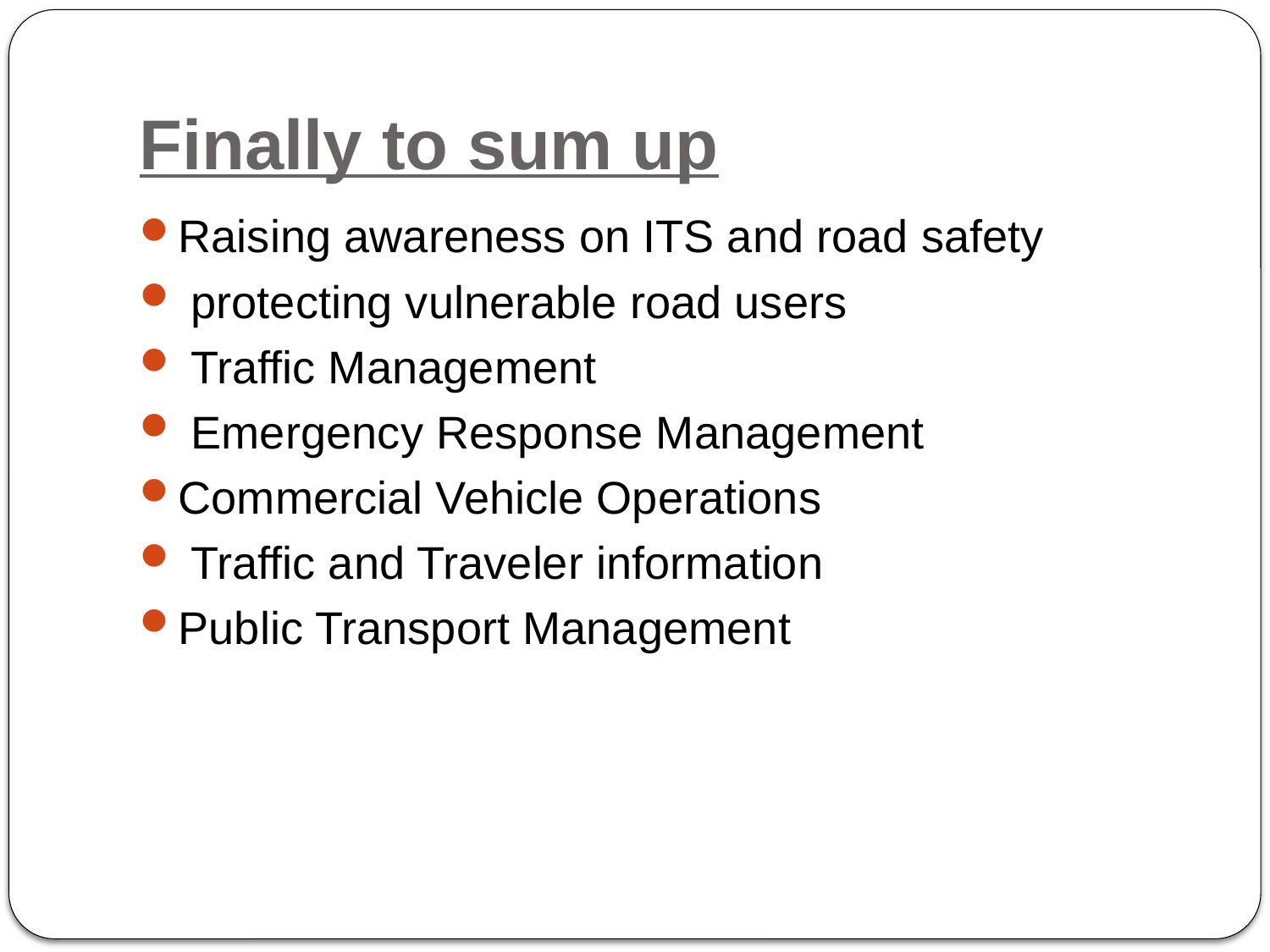

# Finally to sum up
Raising awareness on ITS and road safety
 protecting vulnerable road users
 Traffic Management
 Emergency Response Management
Commercial Vehicle Operations
 Traffic and Traveler information
Public Transport Management